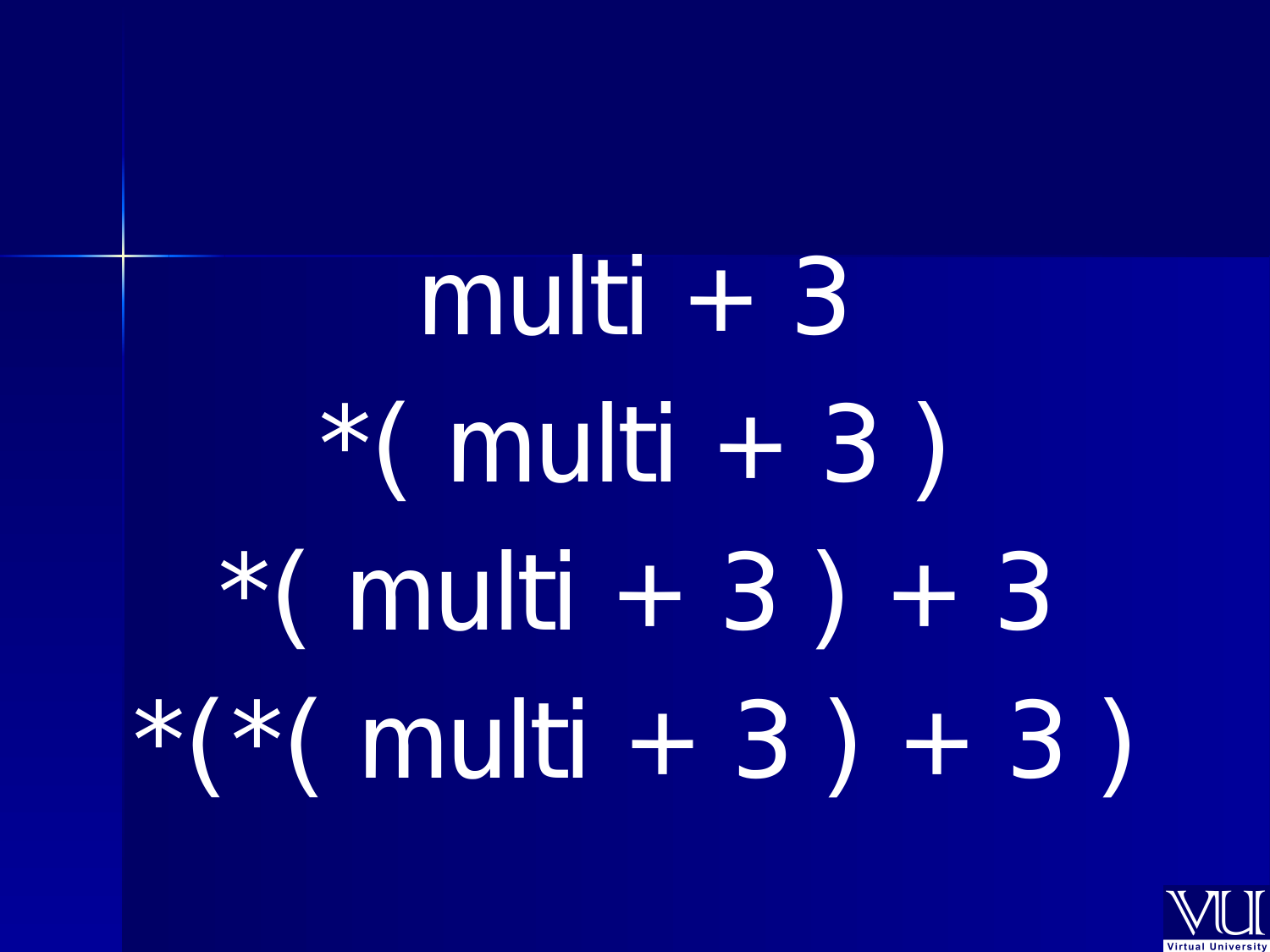

multi + 3
*( multi + 3 )
*( multi + 3 ) + 3
*(*( multi + 3 ) + 3 )